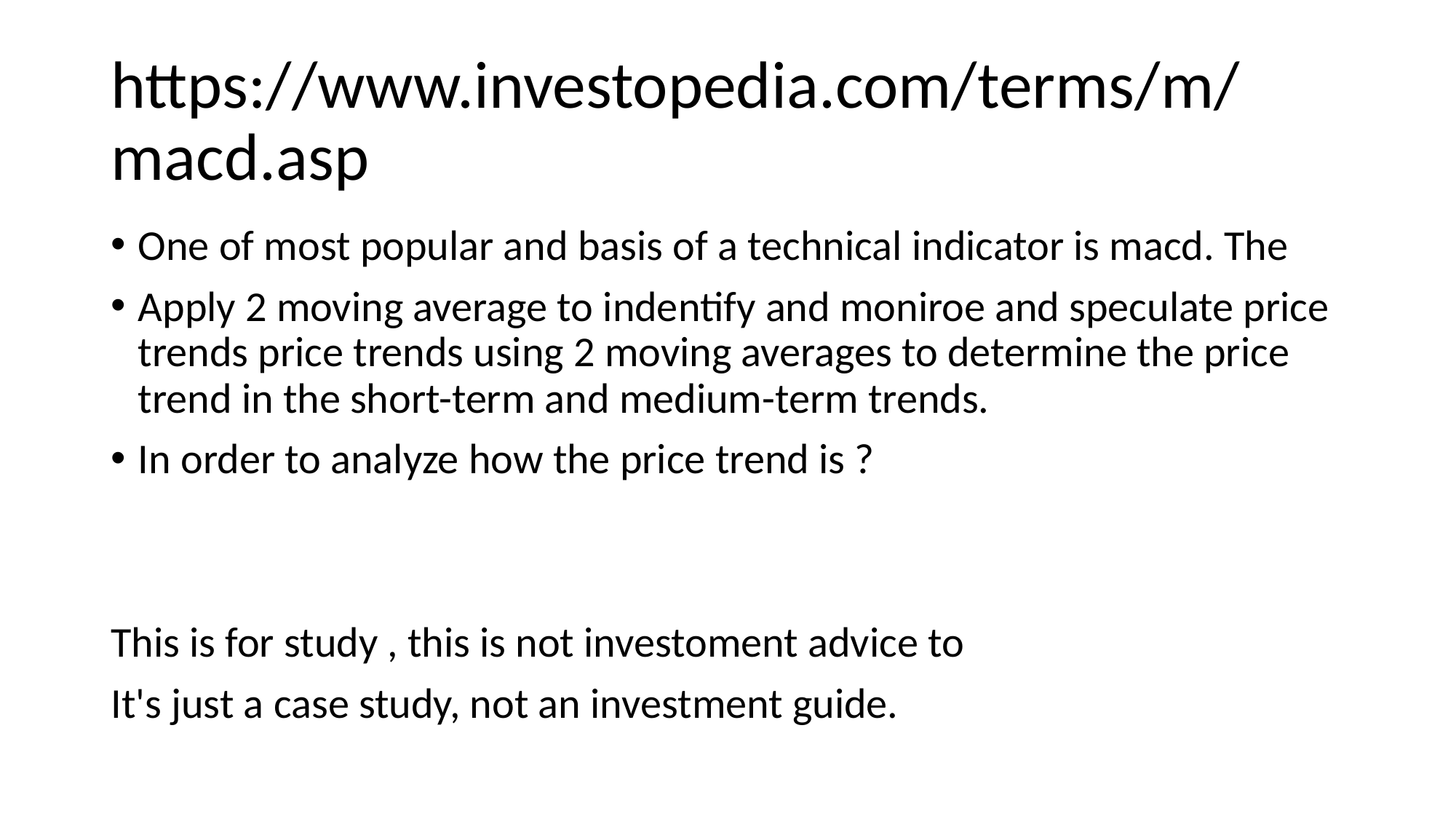

# https://www.investopedia.com/terms/m/macd.asp
One of most popular and basis of a technical indicator is macd. The
Apply 2 moving average to indentify and moniroe and speculate price trends price trends using 2 moving averages to determine the price trend in the short-term and medium-term trends.
In order to analyze how the price trend is ?

This is for study , this is not investoment advice to
It's just a case study, not an investment guide.